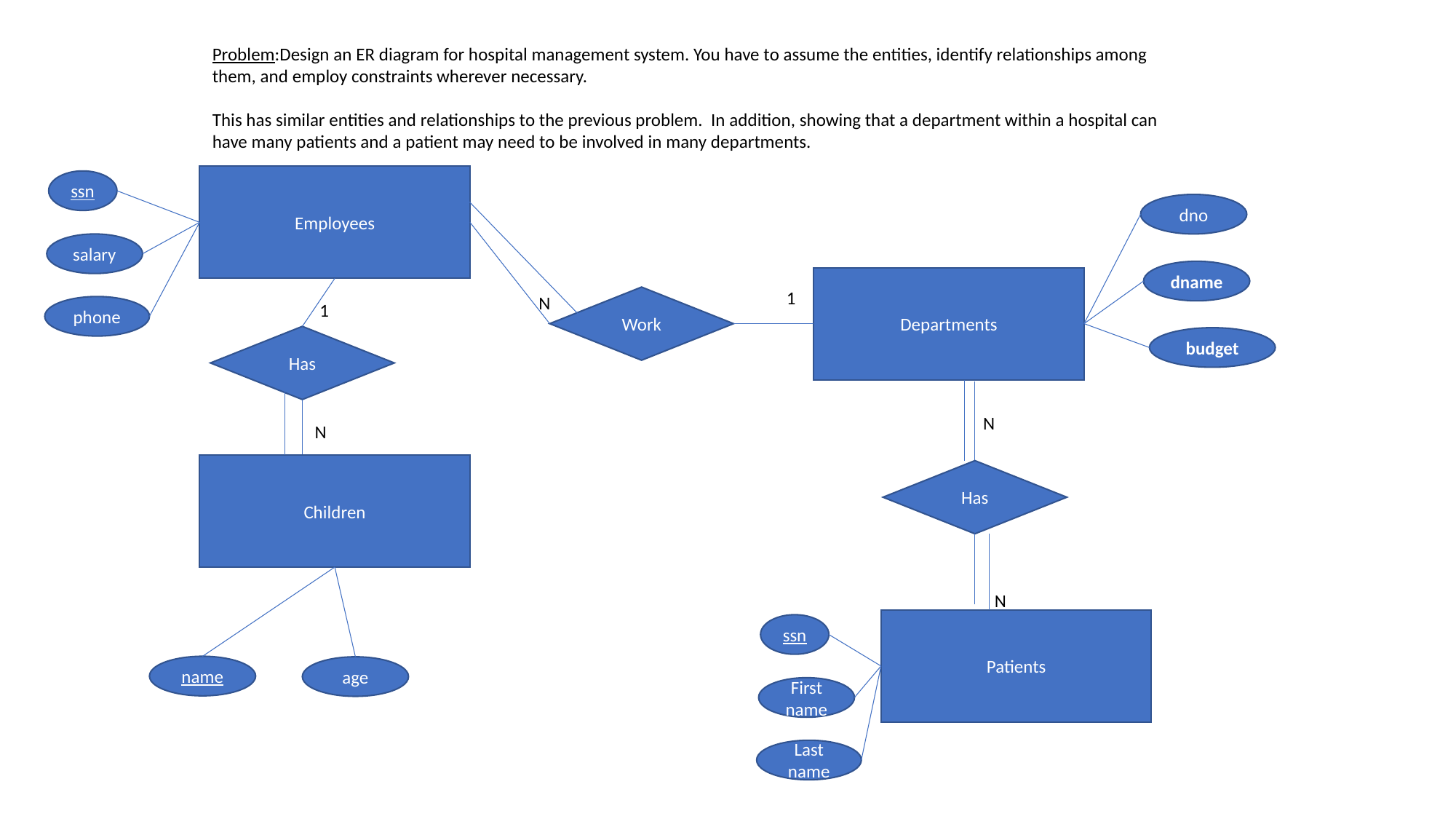

Problem:Design an ER diagram for hospital management system. You have to assume the entities, identify relationships among them, and employ constraints wherever necessary.

This has similar entities and relationships to the previous problem.  In addition, showing that a department within a hospital can have many patients and a patient may need to be involved in many departments.
Employees
ssn
dno
salary
dname
Departments
1
N
Work
1
phone
Has
budget
N
N
Children
Has
N
Patients
ssn
name
age
First name
Last name